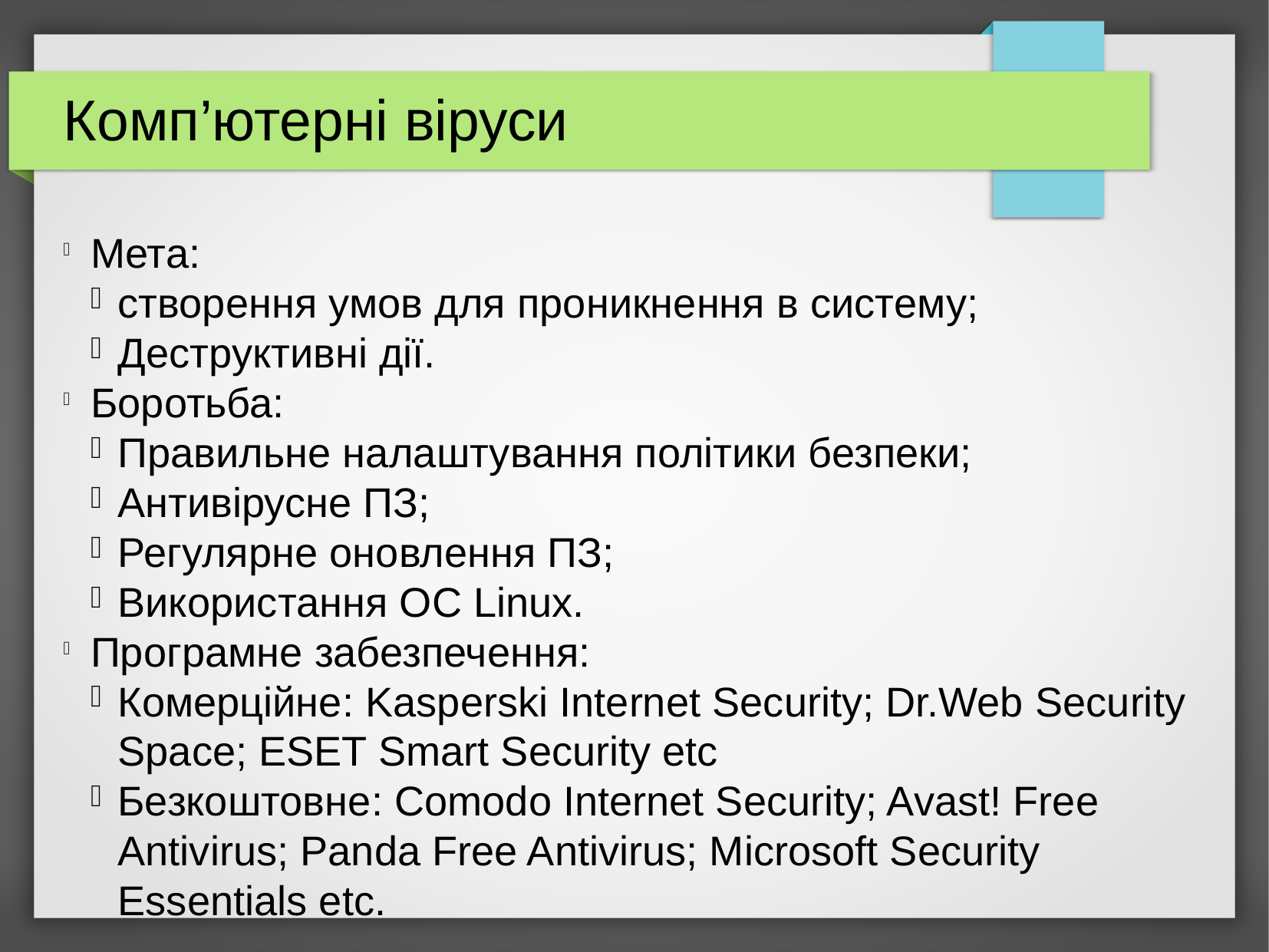

Комп’ютерні віруси
Мета:
створення умов для проникнення в систему;
Деструктивні дії.
Боротьба:
Правильне налаштування політики безпеки;
Антивірусне ПЗ;
Регулярне оновлення ПЗ;
Використання ОС Linux.
Програмне забезпечення:
Комерційне: Kasperski Internet Security; Dr.Web Security Space; ESET Smart Security etc
Безкоштовне: Comodo Internet Security; Avast! Free Antivirus; Panda Free Antivirus; Microsoft Security Essentials etc.